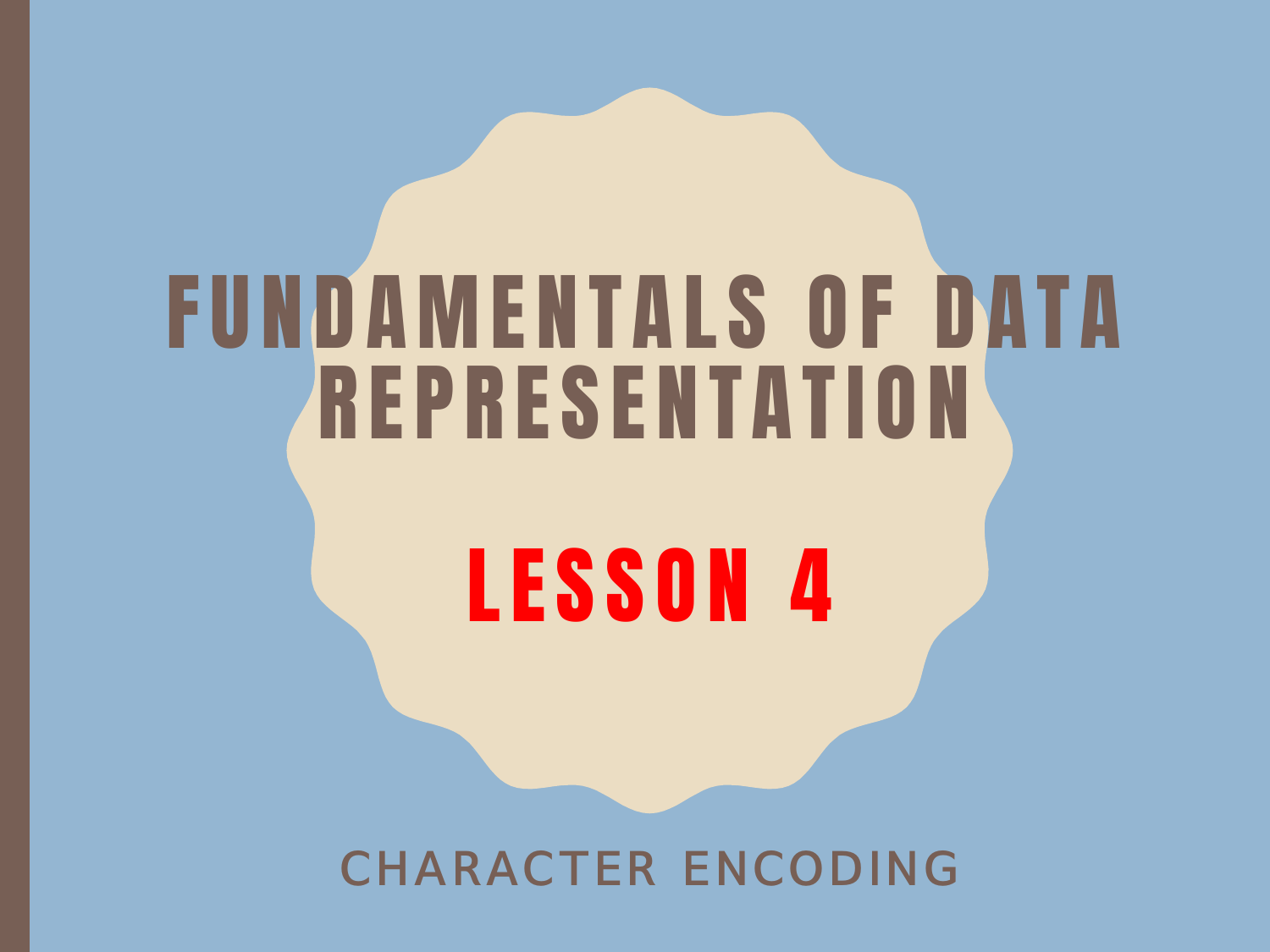

# Fundamentals of Data Representation Lesson 4
Character Encoding